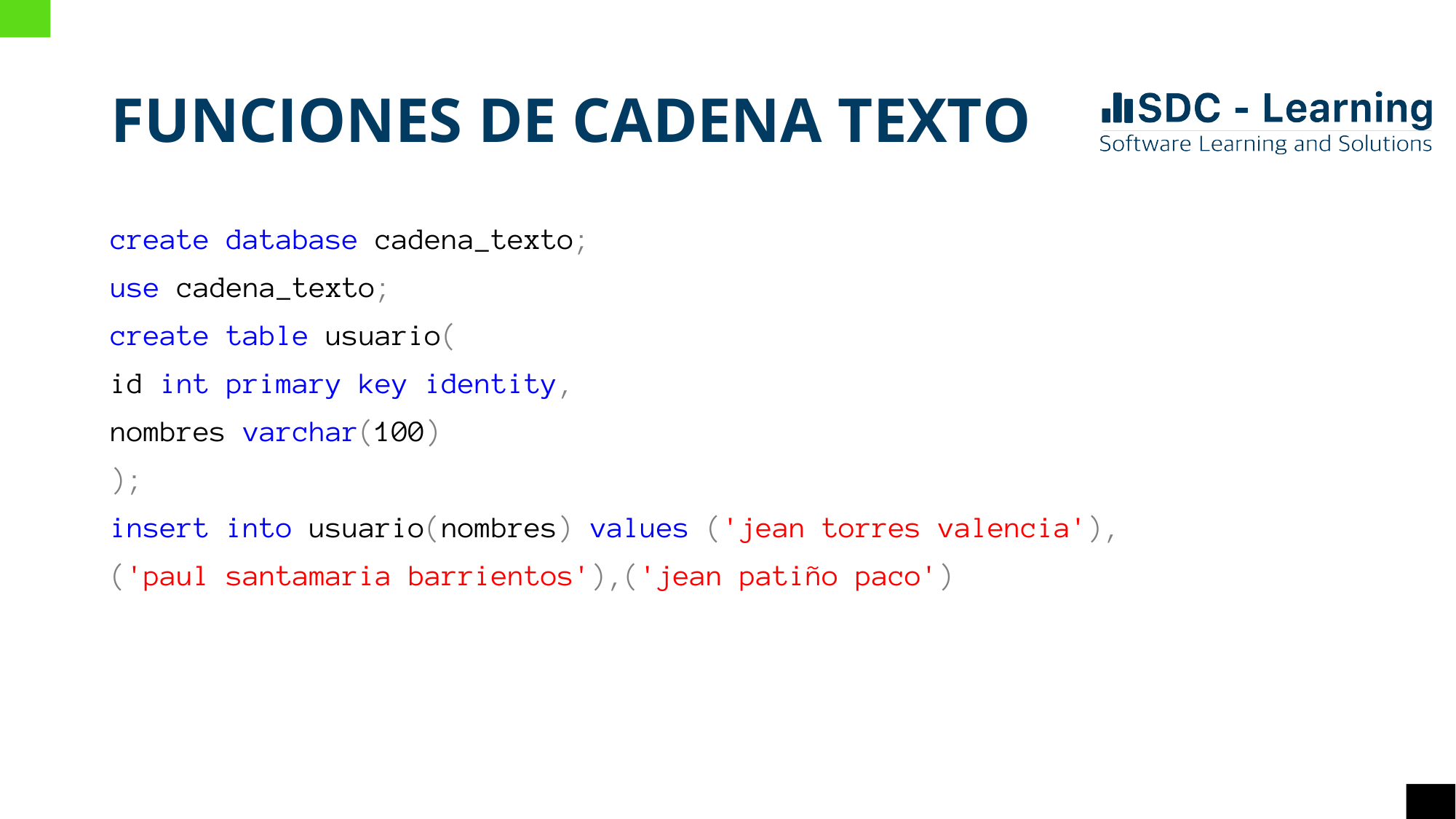

# FUNCIONES DE CADENA TEXTO
create database cadena_texto;
use cadena_texto;
create table usuario(
id int primary key identity,
nombres varchar(100)
);
insert into usuario(nombres) values ('jean torres valencia'),
('paul santamaria barrientos'),('jean patiño paco')